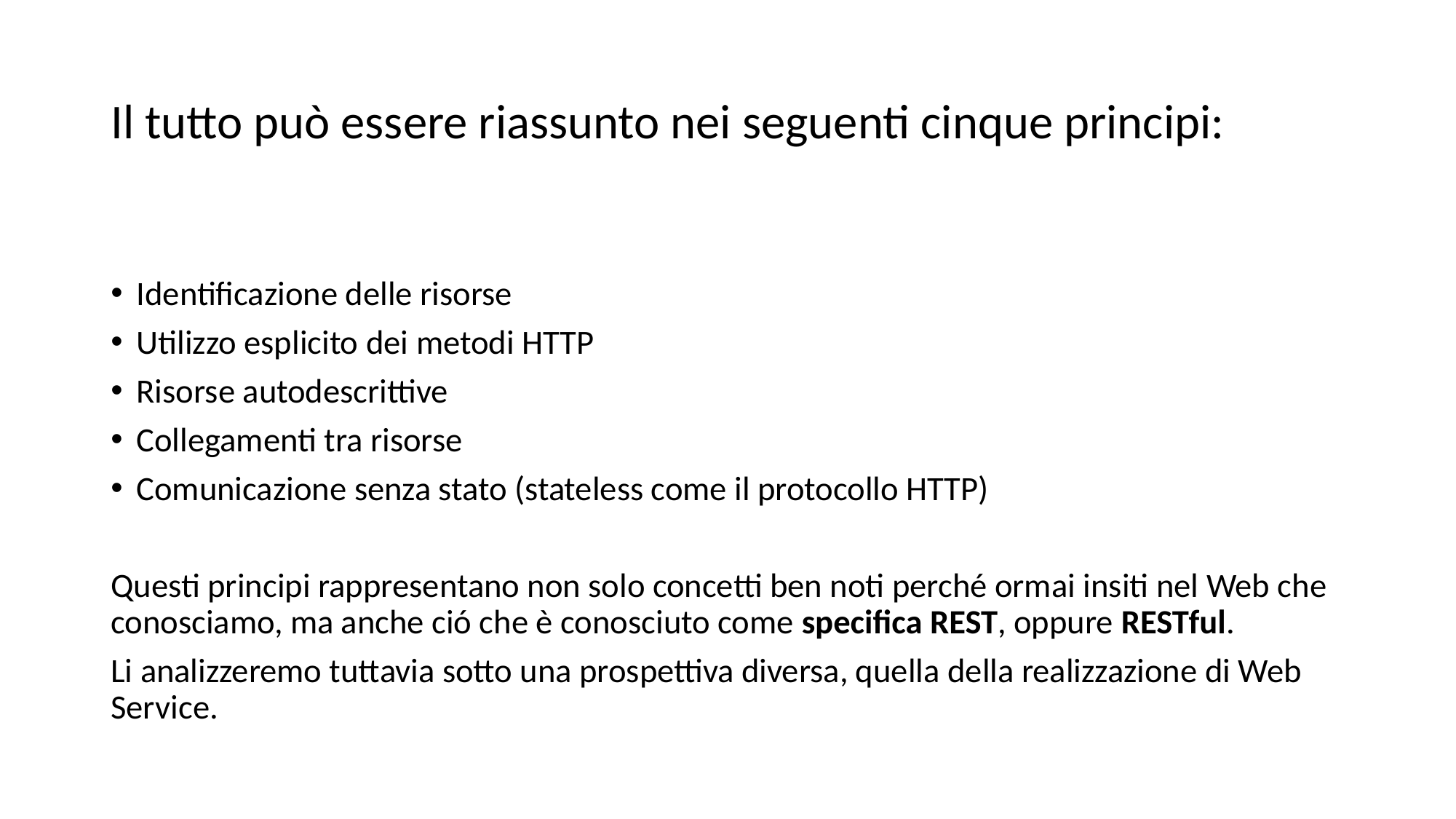

# Il tutto può essere riassunto nei seguenti cinque principi:

Identificazione delle risorse
Utilizzo esplicito dei metodi HTTP
Risorse autodescrittive
Collegamenti tra risorse
Comunicazione senza stato (stateless come il protocollo HTTP)

Questi principi rappresentano non solo concetti ben noti perché ormai insiti nel Web che conosciamo, ma anche ció che è conosciuto come specifica REST, oppure RESTful.
Li analizzeremo tuttavia sotto una prospettiva diversa, quella della realizzazione di Web Service.